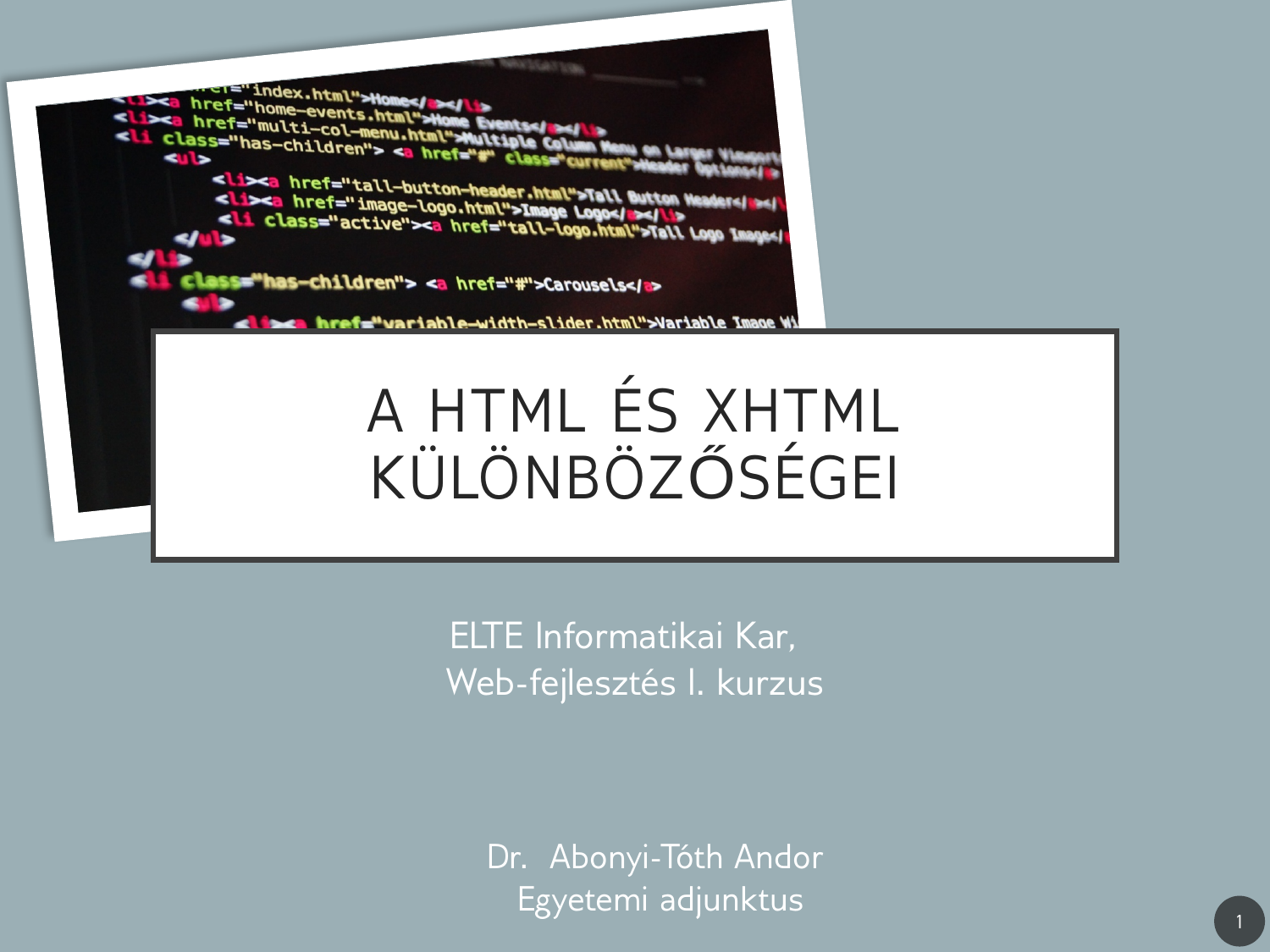

# A HTML és XHTML különbözőségei
ELTE Informatikai Kar,
Web-fejlesztés I. kurzus
Dr.  Abonyi-Tóth Andor
Egyetemi adjunktus
1